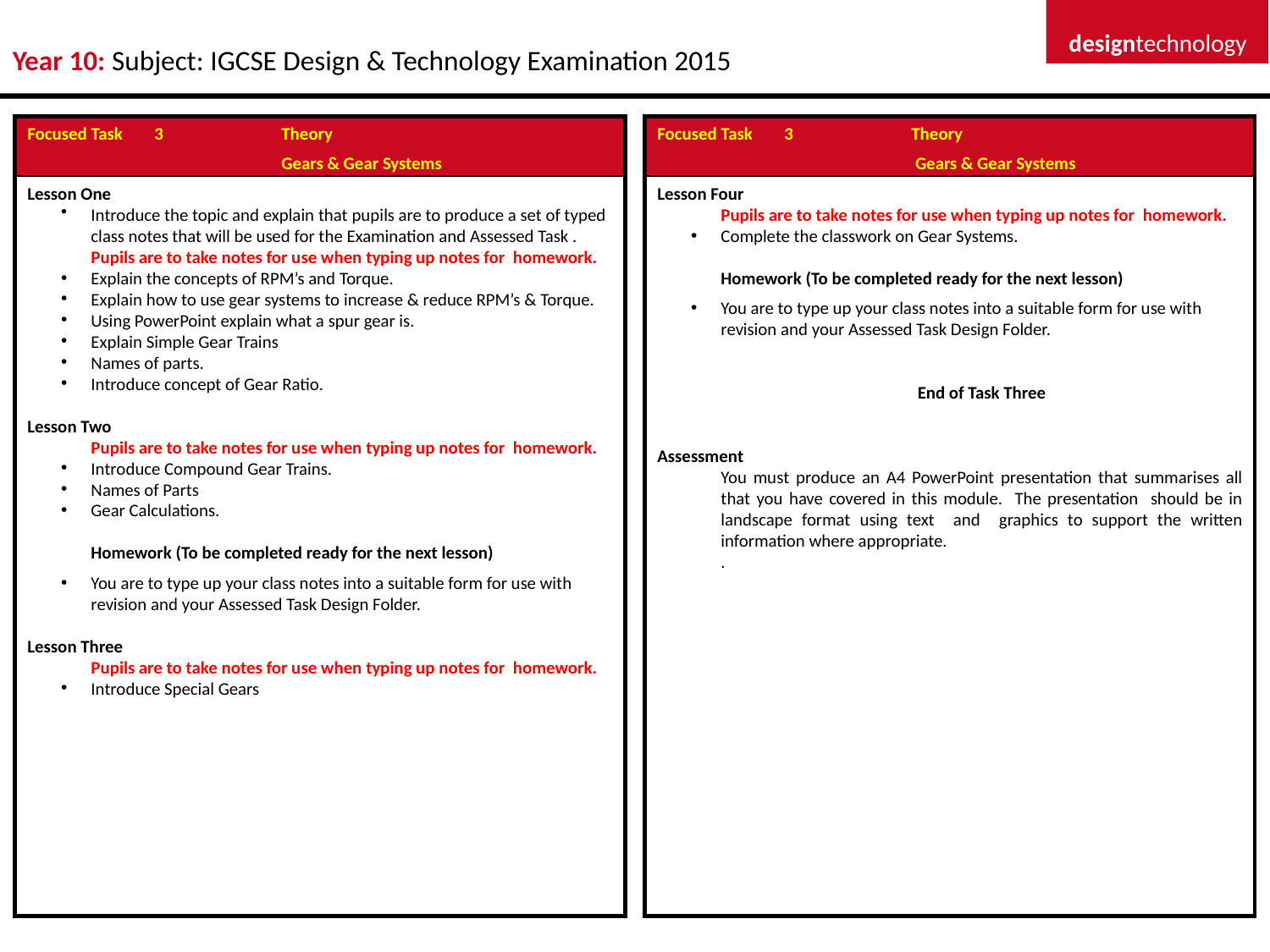

designtechnology
Year 10: Subject: IGCSE Design & Technology Examination 2015

Focused Task	3	Theory
		Gears & Gear Systems
Lesson One
Introduce the topic and explain that pupils are to produce a set of typed class notes that will be used for the Examination and Assessed Task .
Pupils are to take notes for use when typing up notes for  homework.
Explain the concepts of RPM’s and Torque.
Explain how to use gear systems to increase & reduce RPM’s & Torque.
Using PowerPoint explain what a spur gear is.
Explain Simple Gear Trains
Names of parts.
Introduce concept of Gear Ratio.

Lesson Two
Pupils are to take notes for use when typing up notes for  homework.
Introduce Compound Gear Trains.
Names of Parts
Gear Calculations.

Homework (To be completed ready for the next lesson)
You are to type up your class notes into a suitable form for use with revision and your Assessed Task Design Folder.

Lesson Three
Pupils are to take notes for use when typing up notes for  homework.
Introduce Special Gears

Focused Task	3	Theory
		 Gears & Gear Systems
Lesson Four
Pupils are to take notes for use when typing up notes for  homework.
Complete the classwork on Gear Systems.

Homework (To be completed ready for the next lesson)
You are to type up your class notes into a suitable form for use with revision and your Assessed Task Design Folder.

End of Task Three

Assessment
You must produce an A4 PowerPoint presentation that summarises all that you have covered in this module.  The presentation  should be in landscape format using text  and  graphics to support the written information where appropriate.
.